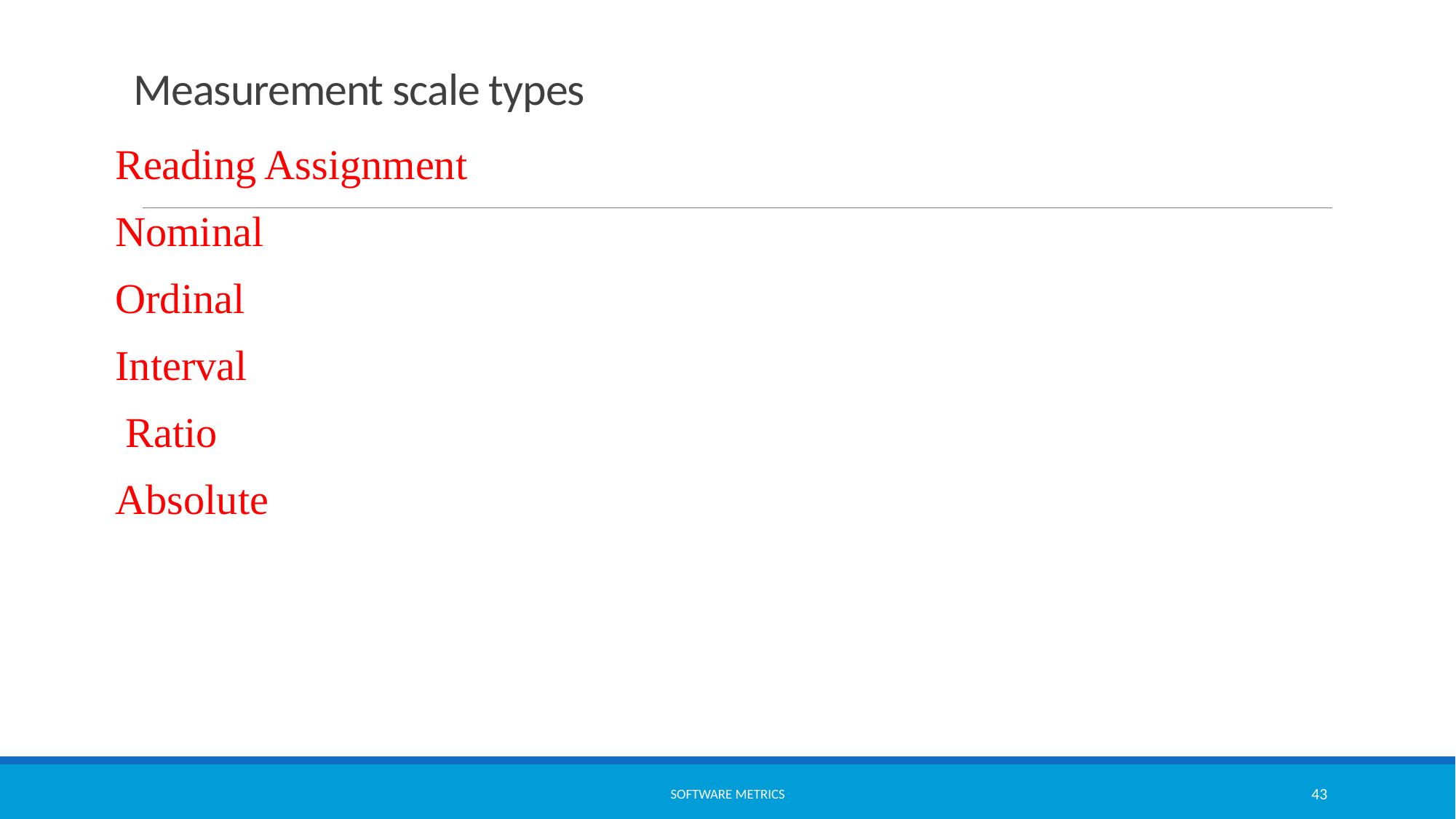

# Measurement scale types
Reading Assignment
Nominal
Ordinal
Interval
 Ratio
Absolute
software metrics
43